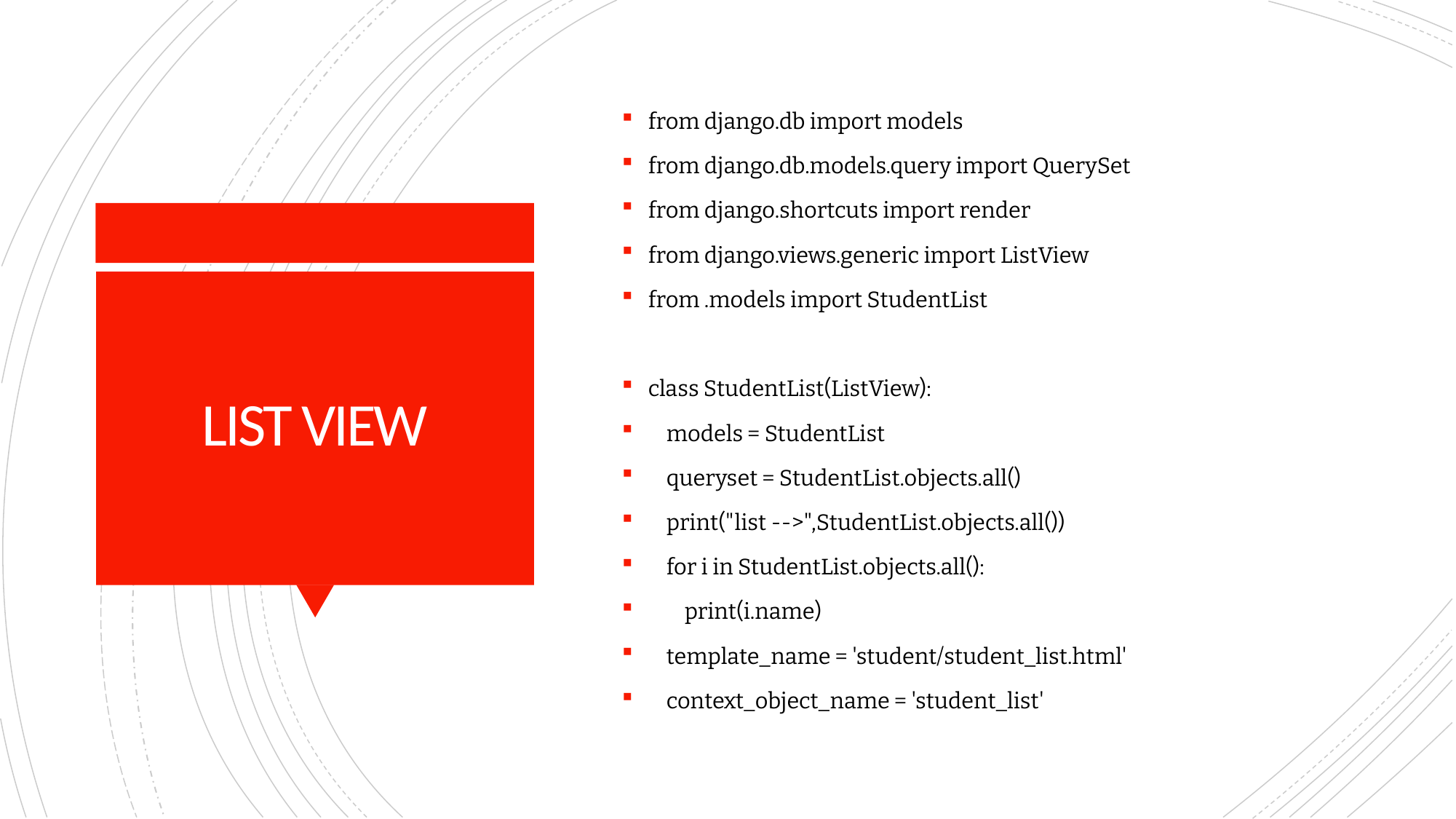

from django.db import models
from django.db.models.query import QuerySet
from django.shortcuts import render
from django.views.generic import ListView
from .models import StudentList

class StudentList(ListView):
    models = StudentList
    queryset = StudentList.objects.all()
    print("list -->",StudentList.objects.all())
    for i in StudentList.objects.all():
        print(i.name)
    template_name = 'student/student_list.html'
    context_object_name = 'student_list'

# LIST VIEW